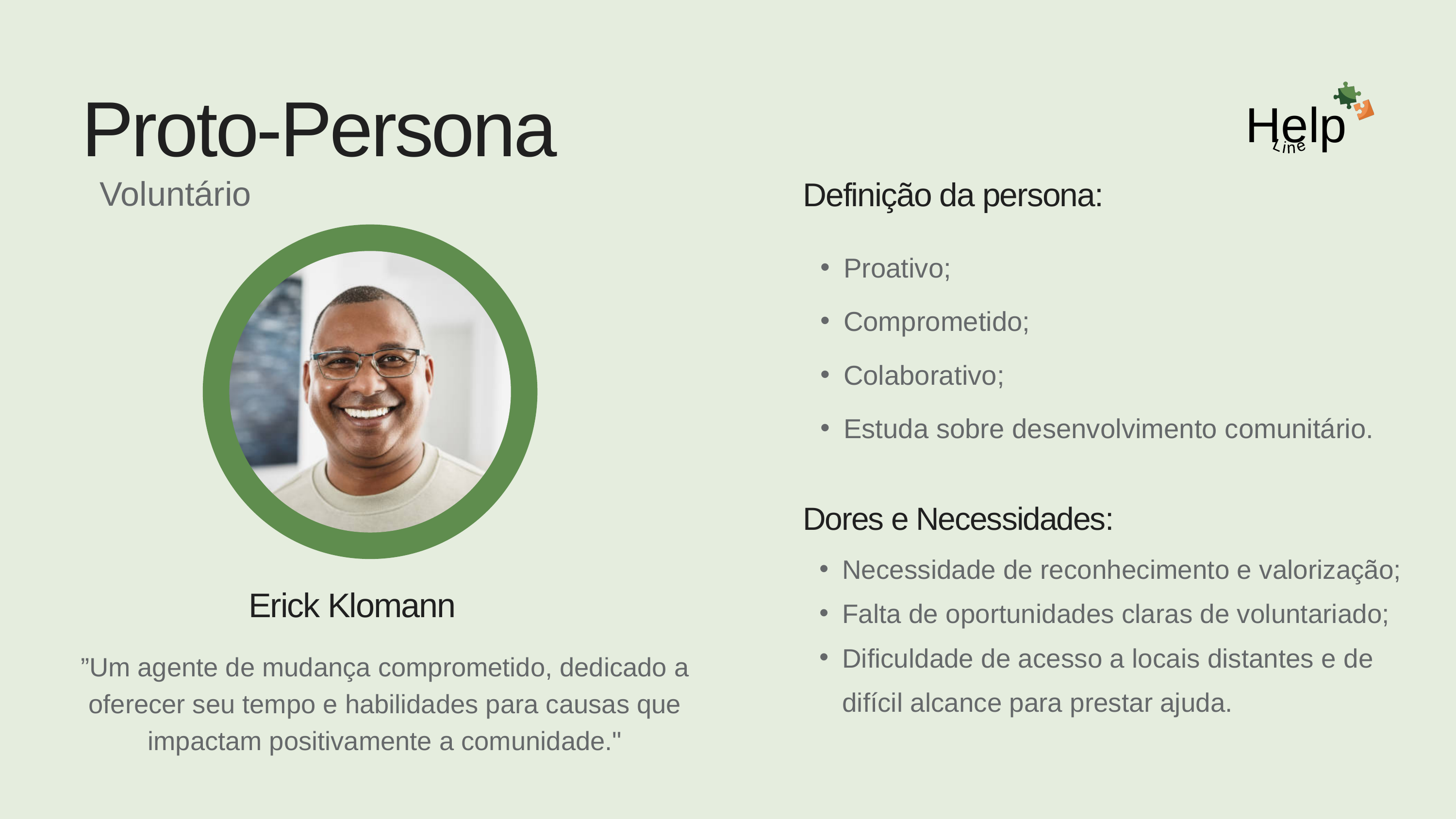

Help
Proto-Persona
Line
Voluntário
Definição da persona:

Proativo;
Comprometido;
Colaborativo;
Estuda sobre desenvolvimento comunitário.
Dores e Necessidades:
Necessidade de reconhecimento e valorização;
Falta de oportunidades claras de voluntariado;
Dificuldade de acesso a locais distantes e de difícil alcance para prestar ajuda.

Erick Klomann
”Um agente de mudança comprometido, dedicado a oferecer seu tempo e habilidades para causas que impactam positivamente a comunidade."